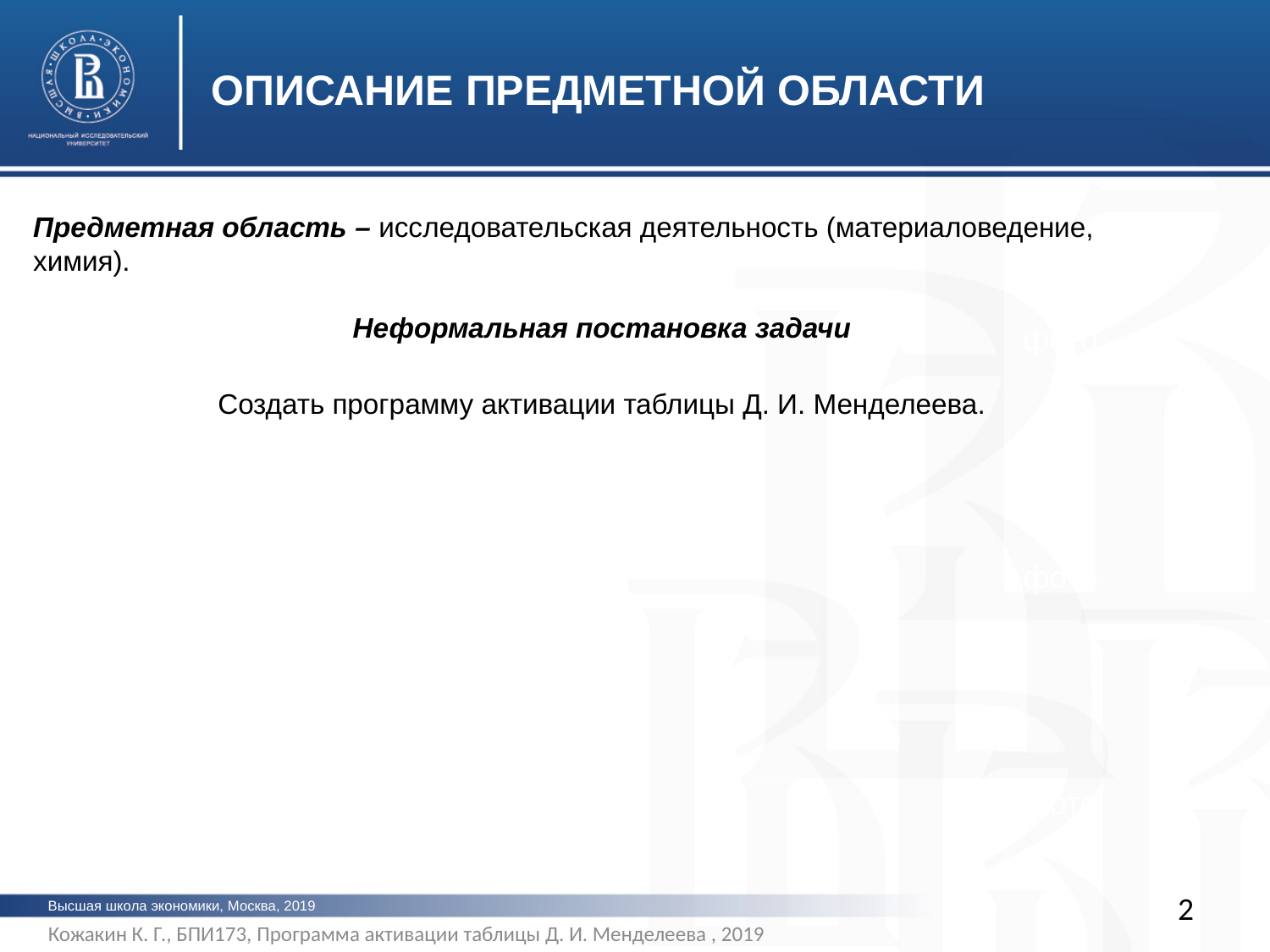

ОПИСАНИЕ ПРЕДМЕТНОЙ ОБЛАСТИ
Предметная область – исследовательская деятельность (материаловедение, химия).

Неформальная постановка задачи
Создать программу активации таблицы Д. И. Менделеева.
фото
фото
фото
2
Высшая школа экономики, Москва, 2019
Кожакин К. Г., БПИ173, Программа активации таблицы Д. И. Менделеева , 2019